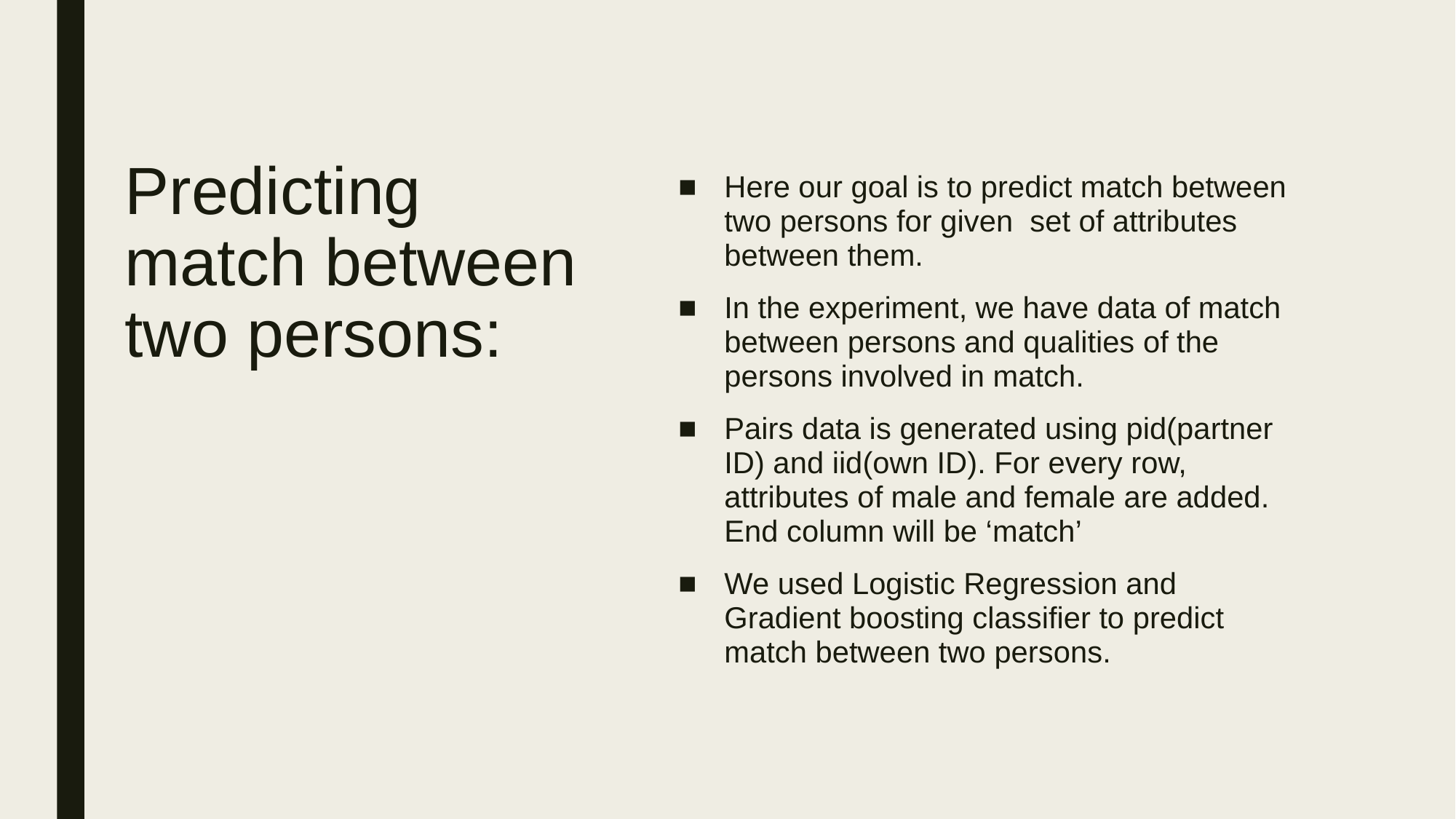

# Predicting match between two persons:

Here our goal is to predict match between two persons for given  set of attributes between them.
In the experiment, we have data of match between persons and qualities of the persons involved in match.
Pairs data is generated using pid(partner ID) and iid(own ID). For every row, attributes of male and female are added. End column will be ‘match’
We used Logistic Regression and Gradient boosting classifier to predict match between two persons.